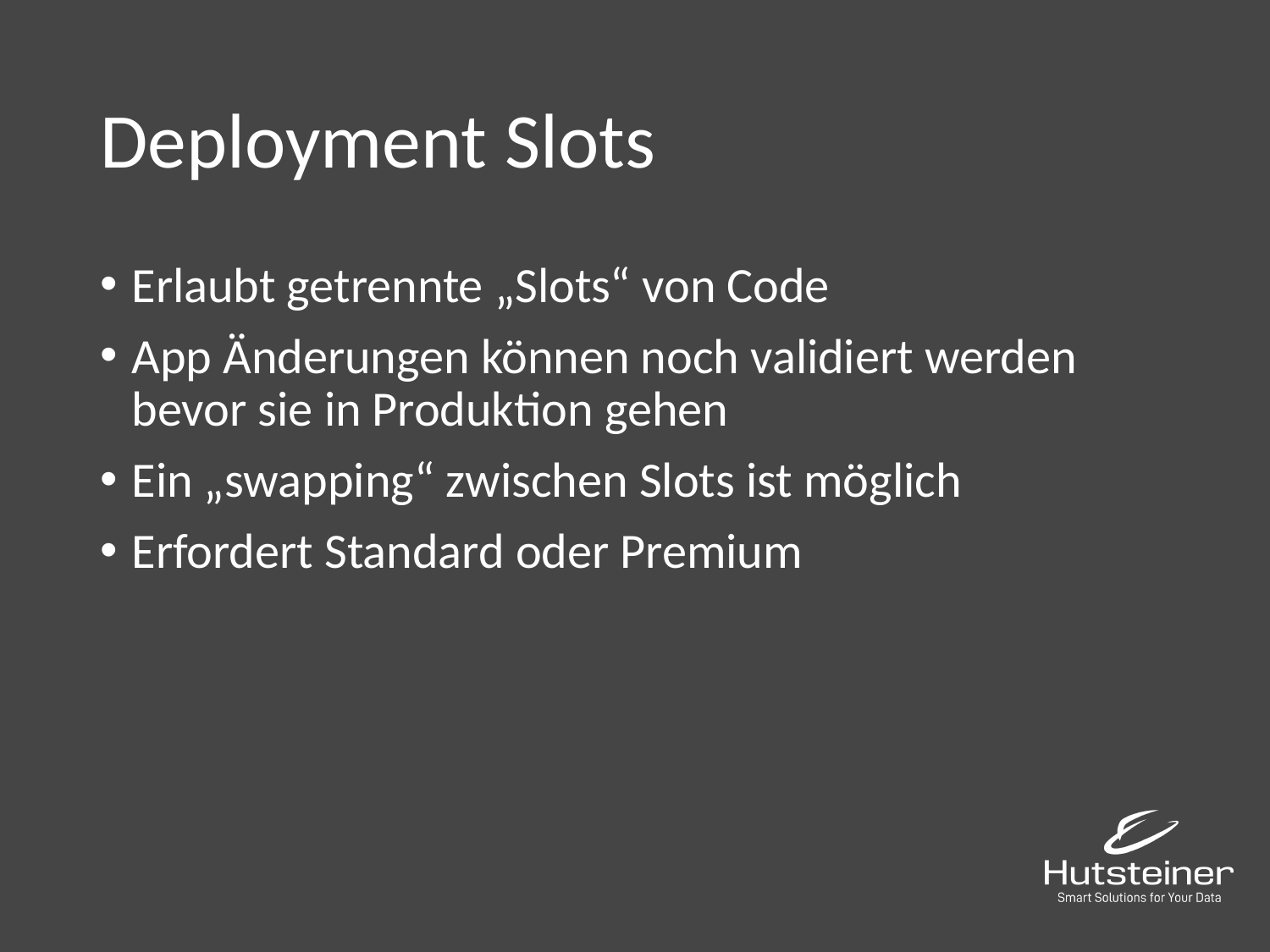

# Deployment Slots
Erlaubt getrennte „Slots“ von Code
App Änderungen können noch validiert werden bevor sie in Produktion gehen
Ein „swapping“ zwischen Slots ist möglich
Erfordert Standard oder Premium